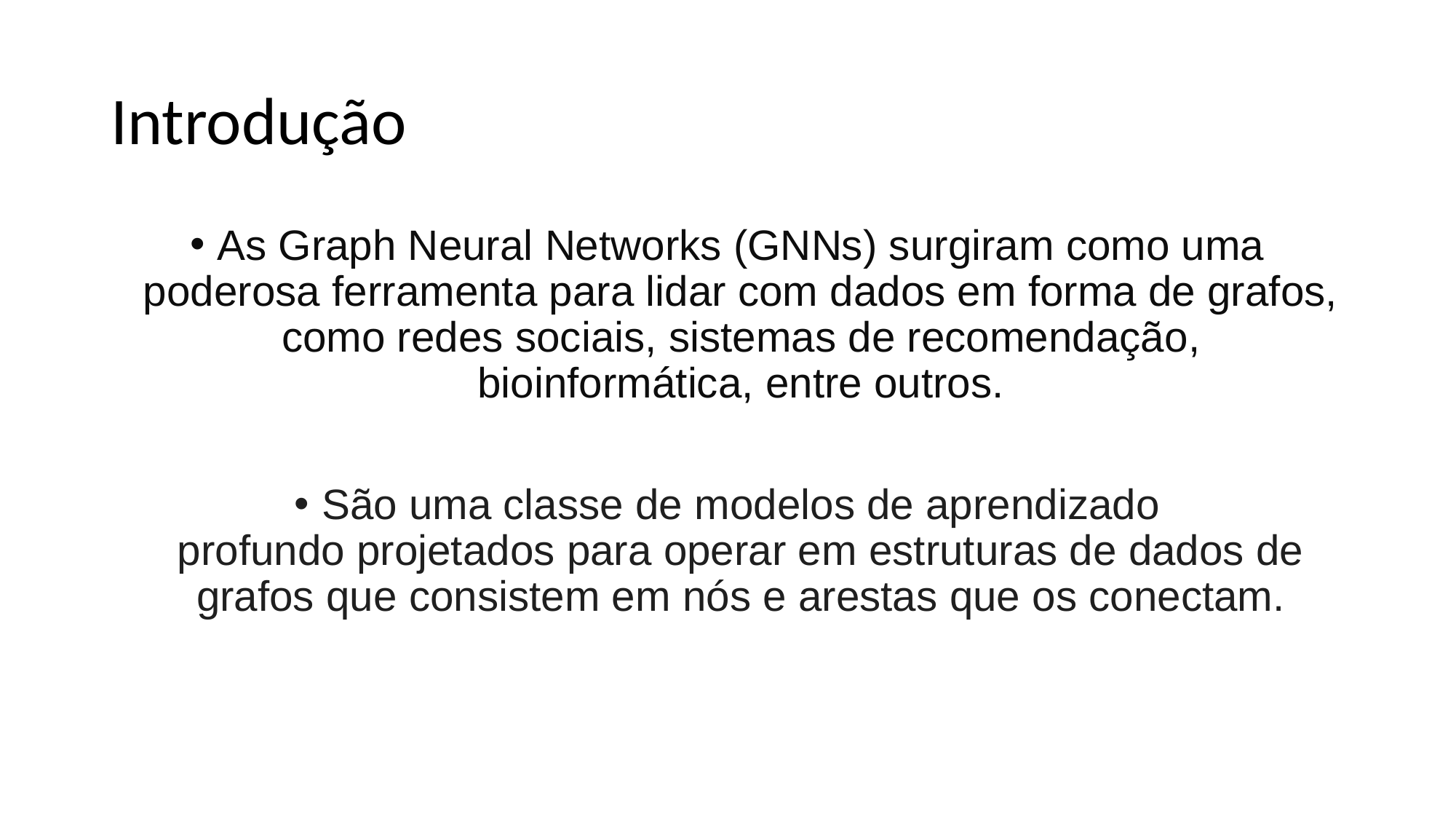

# Introdução
As Graph Neural Networks (GNNs) surgiram como uma poderosa ferramenta para lidar com dados em forma de grafos, como redes sociais, sistemas de recomendação, bioinformática, entre outros.

São uma classe de modelos de aprendizado profundo projetados para operar em estruturas de dados de grafos que consistem em nós e arestas que os conectam.